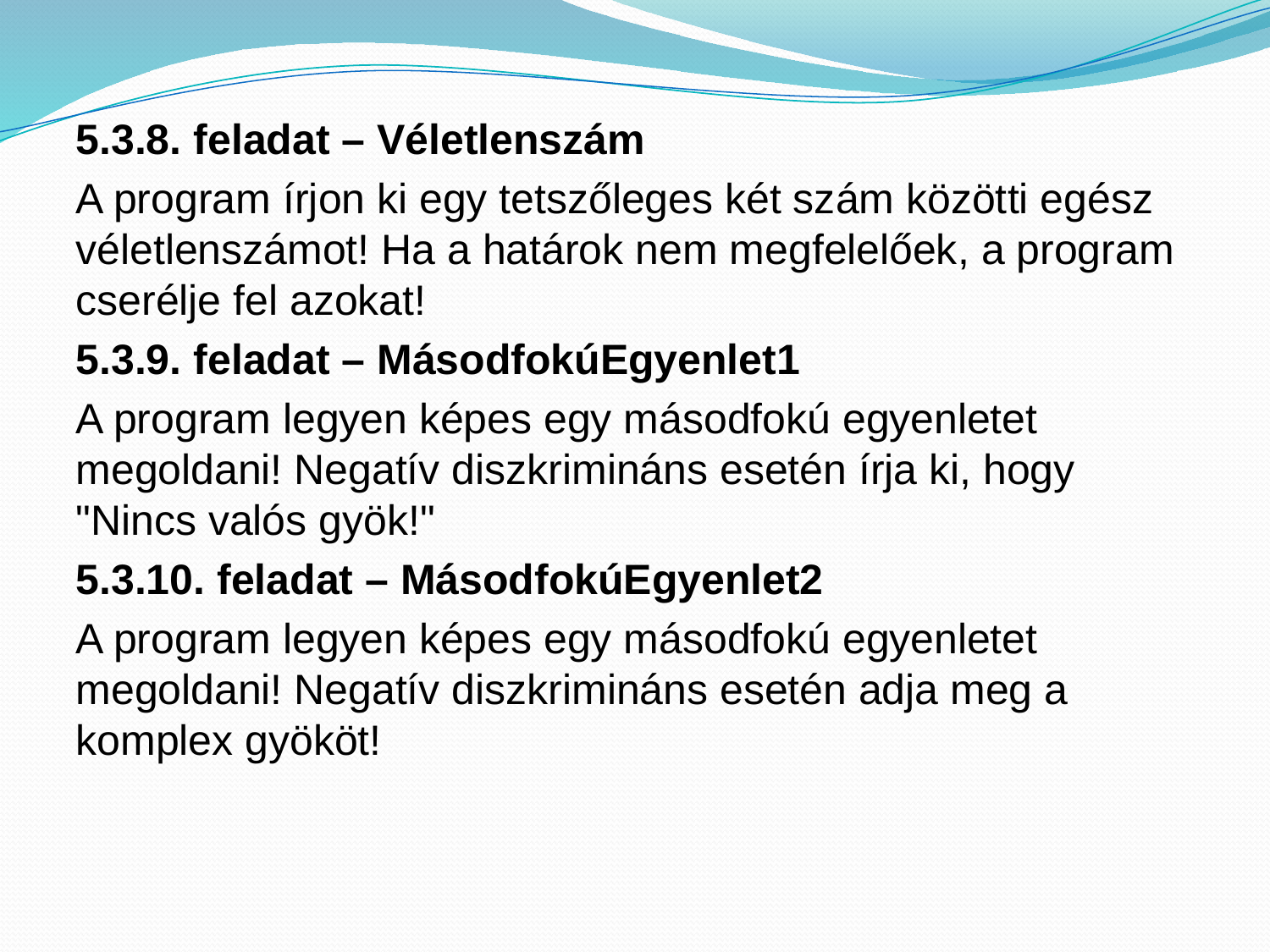

5.3.8. feladat – Véletlenszám
A program írjon ki egy tetszőleges két szám közötti egész véletlenszámot! Ha a határok nem megfelelőek, a program cserélje fel azokat!
5.3.9. feladat – MásodfokúEgyenlet1
A program legyen képes egy másodfokú egyenletet megoldani! Negatív diszkrimináns esetén írja ki, hogy "Nincs valós gyök!"
5.3.10. feladat – MásodfokúEgyenlet2
A program legyen képes egy másodfokú egyenletet megoldani! Negatív diszkrimináns esetén adja meg a komplex gyököt!